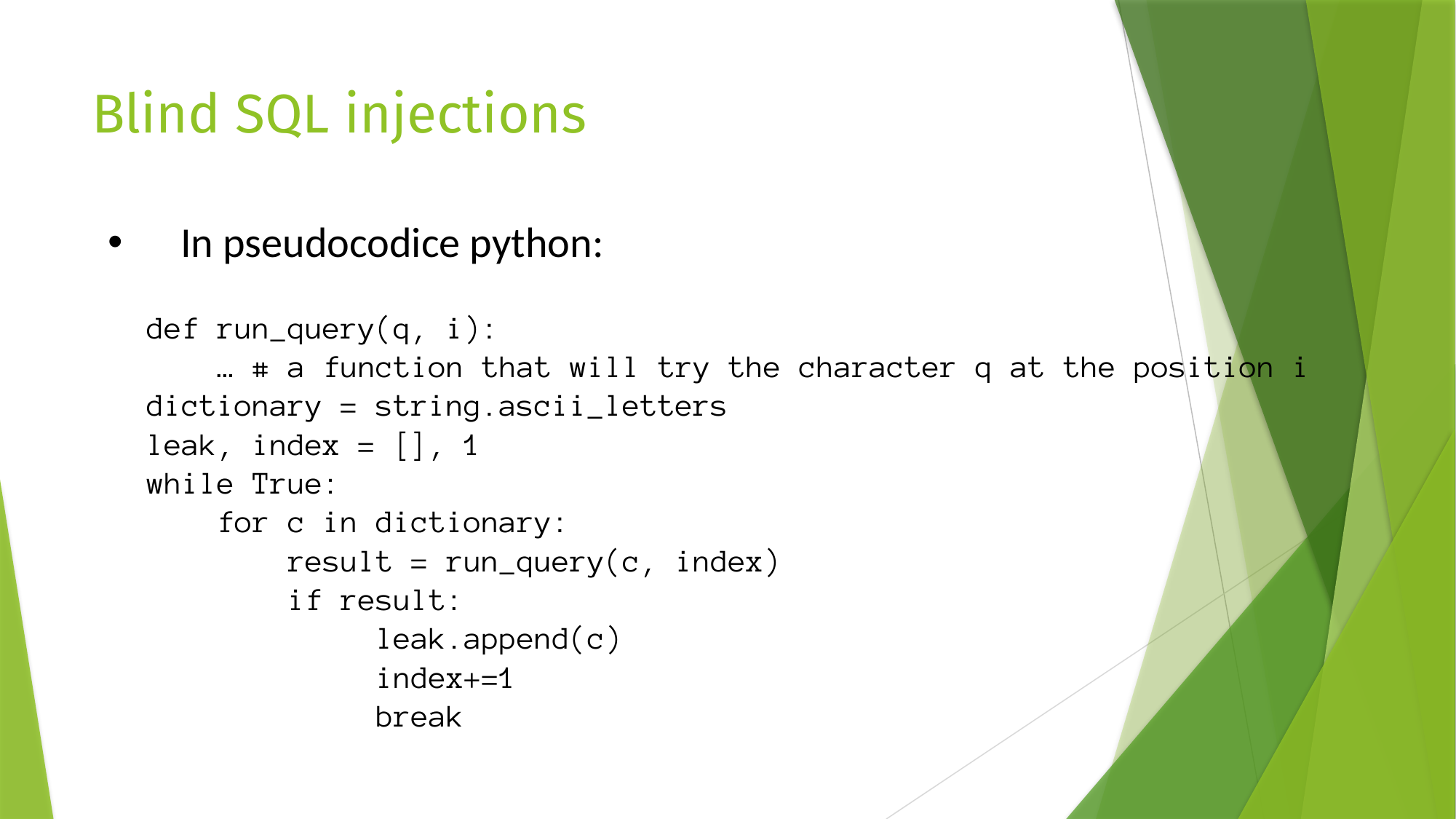

# Blind SQL injections
In pseudocodice python:

def run_query(q, i):
    … # a function that will try the character q at the position i
dictionary = string.ascii_letters
leak, index = [], 1
while True:
    for c in dictionary:
        result = run_query(c, index)
        if result:
             leak.append(c)
             index+=1
             break